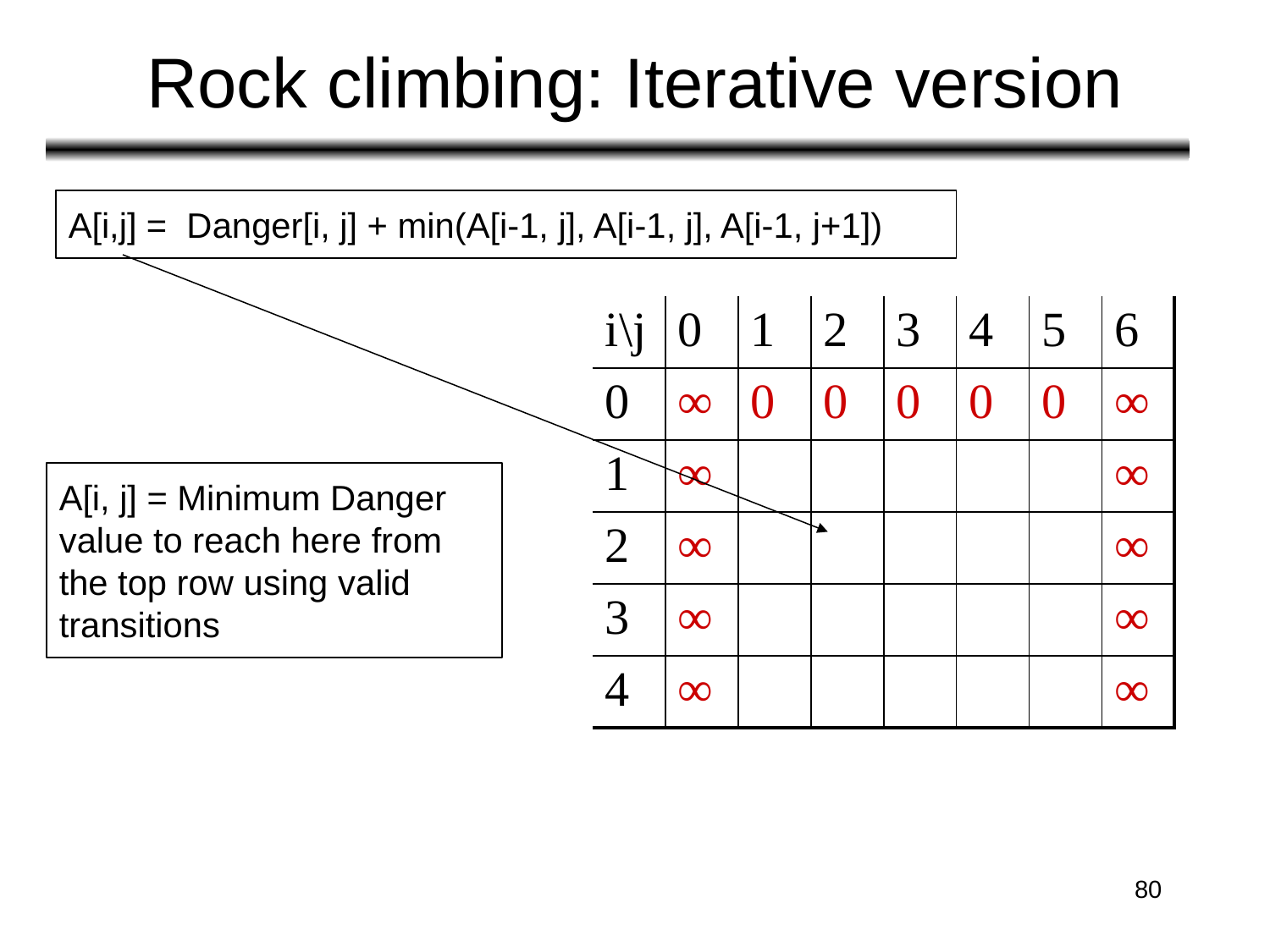

# Rock climbing: Iterative version
A[i,j] =  Danger[i, j] + min(A[i-1, j], A[i-1, j], A[i-1, j+1])
| i\j | 0 | 1 | 2 | 3 | 4 | 5 | 6 |
| --- | --- | --- | --- | --- | --- | --- | --- |
| 0 | ∞ | 0 | 0 | 0 | 0 | 0 | ∞ |
| 1 | ∞ |  |  |  |  |  | ∞ |
| 2 | ∞ |  |  |  |  |  | ∞ |
| 3 | ∞ |  |  |  |  |  | ∞ |
| 4 | ∞ |  |  |  |  |  | ∞ |
A[i, j] = Minimum Danger value to reach here from the top row using valid transitions
80